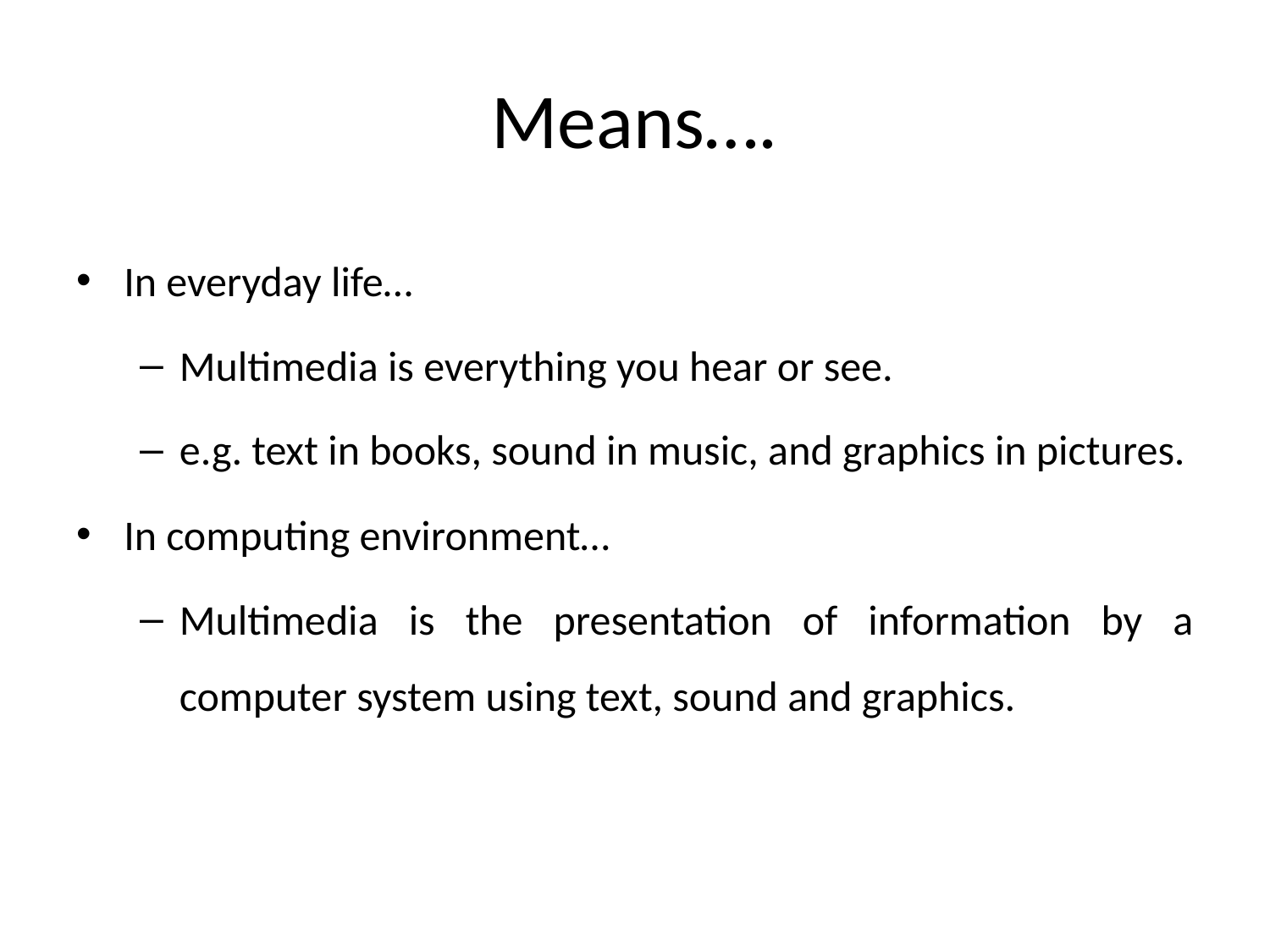

# Means….
In everyday life…
Multimedia is everything you hear or see.
e.g. text in books, sound in music, and graphics in pictures.
In computing environment…
Multimedia is the presentation of information by a computer system using text, sound and graphics.